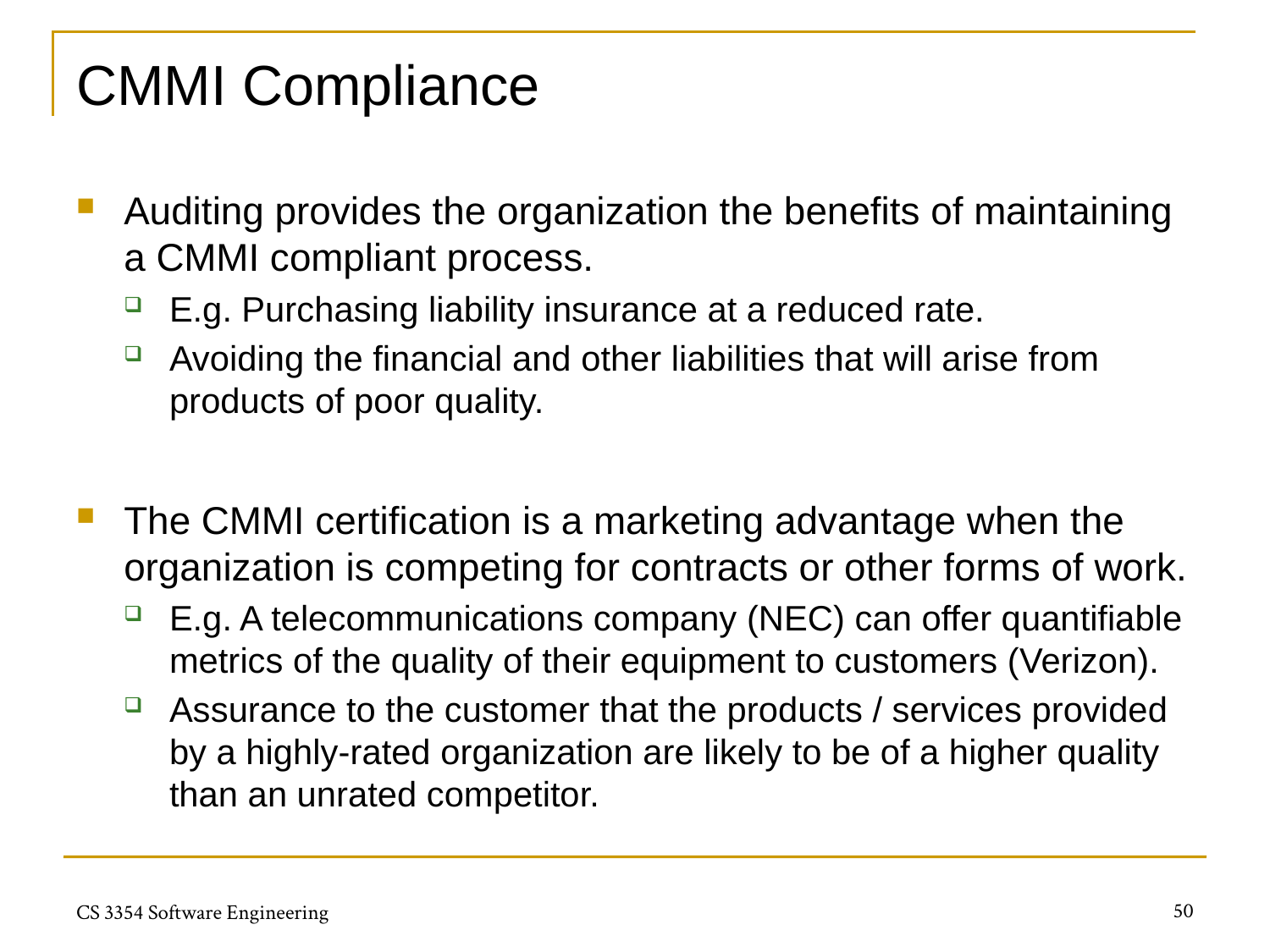

# CMMI Compliance
Auditing provides the organization the benefits of maintaining a CMMI compliant process.
E.g. Purchasing liability insurance at a reduced rate.
Avoiding the financial and other liabilities that will arise from products of poor quality.

The CMMI certification is a marketing advantage when the organization is competing for contracts or other forms of work.
E.g. A telecommunications company (NEC) can offer quantifiable metrics of the quality of their equipment to customers (Verizon).
Assurance to the customer that the products / services provided by a highly-rated organization are likely to be of a higher quality than an unrated competitor.

CS 3354 Software Engineering
50